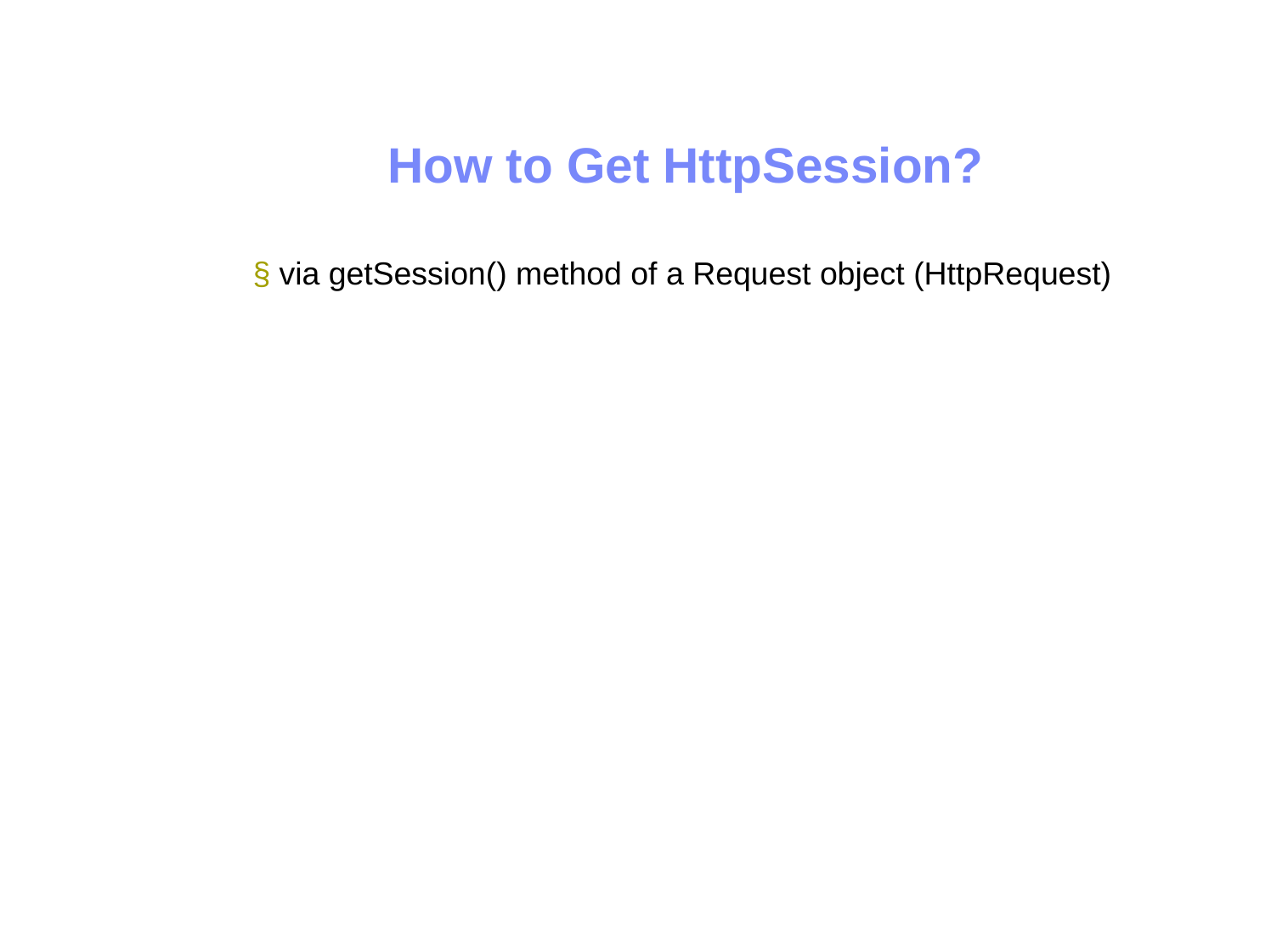

Antrix Consultancy Services

How to Get HttpSession?

§ via getSession() method of a Request object (HttpRequest)

Madhusudhanan.P.K.